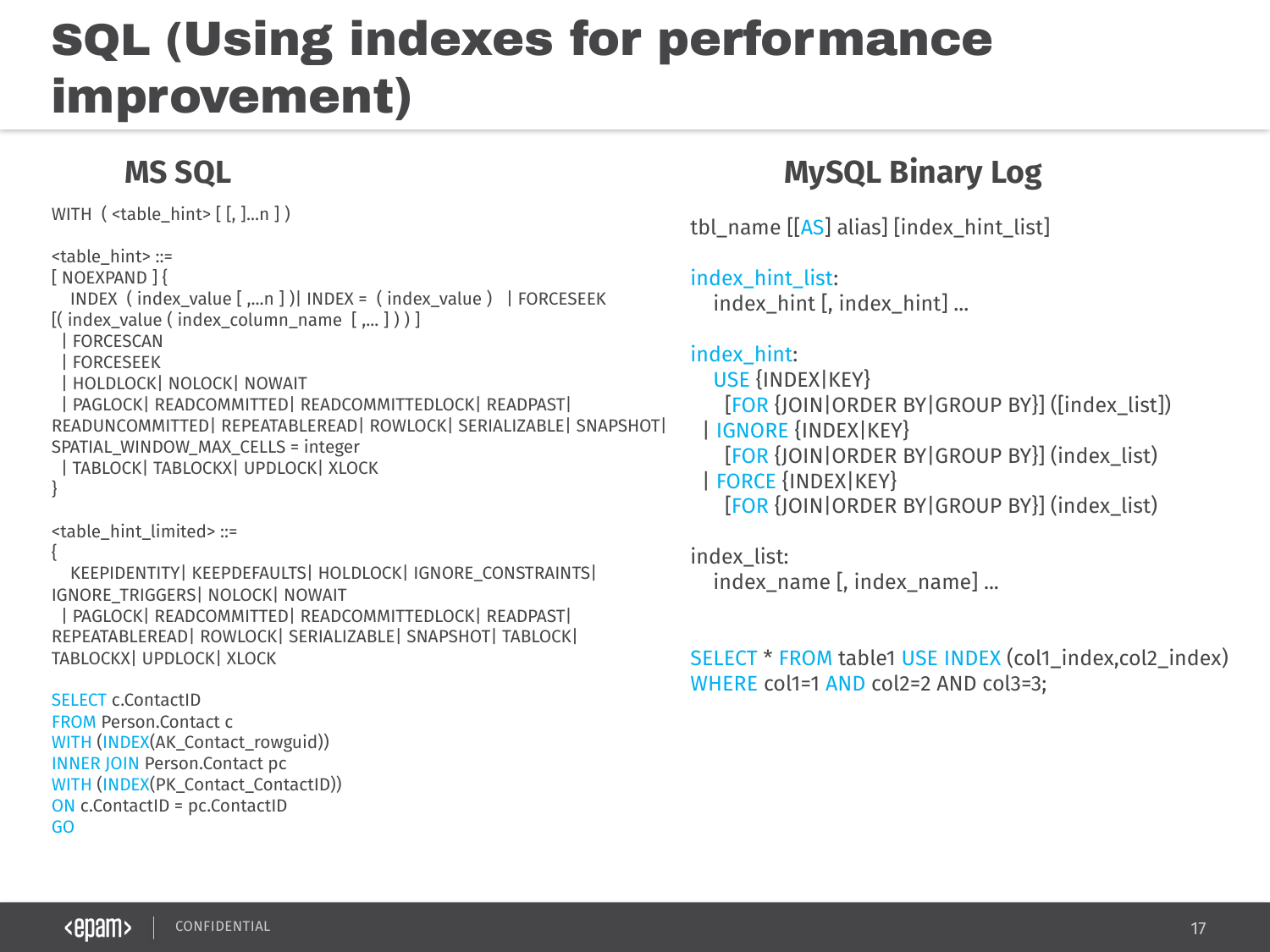

SQL (Using indexes for performance improvement)
MS SQL
MySQL Binary Log

WITH  ( <table_hint> [ [, ]...n ] )

<table_hint> ::=
[ NOEXPAND ] {
    INDEX  ( index_value [ ,...n ] )| INDEX =  ( index_value )   | FORCESEEK [( index_value ( index_column_name  [ ,... ] ) ) ]
  | FORCESCAN
  | FORCESEEK
  | HOLDLOCK| NOLOCK| NOWAIT
  | PAGLOCK| READCOMMITTED| READCOMMITTEDLOCK| READPAST| READUNCOMMITTED| REPEATABLEREAD| ROWLOCK| SERIALIZABLE| SNAPSHOT| SPATIAL_WINDOW_MAX_CELLS = integer
  | TABLOCK| TABLOCKX| UPDLOCK| XLOCK
}

<table_hint_limited> ::=
{
    KEEPIDENTITY| KEEPDEFAULTS| HOLDLOCK| IGNORE_CONSTRAINTS| IGNORE_TRIGGERS| NOLOCK| NOWAIT
  | PAGLOCK| READCOMMITTED| READCOMMITTEDLOCK| READPAST| REPEATABLEREAD| ROWLOCK| SERIALIZABLE| SNAPSHOT| TABLOCK| TABLOCKX| UPDLOCK| XLOCK

SELECT c.ContactID
FROM Person.Contact c
WITH (INDEX(AK_Contact_rowguid))
INNER JOIN Person.Contact pc
WITH (INDEX(PK_Contact_ContactID))
ON c.ContactID = pc.ContactID
GO

tbl_name [[AS] alias] [index_hint_list]

index_hint_list:
    index_hint [, index_hint] ...

index_hint:
    USE {INDEX|KEY}
      [FOR {JOIN|ORDER BY|GROUP BY}] ([index_list])
  | IGNORE {INDEX|KEY}
      [FOR {JOIN|ORDER BY|GROUP BY}] (index_list)
  | FORCE {INDEX|KEY}
      [FOR {JOIN|ORDER BY|GROUP BY}] (index_list)

index_list:
    index_name [, index_name] ...

SELECT * FROM table1 USE INDEX (col1_index,col2_index) WHERE col1=1 AND col2=2 AND col3=3;